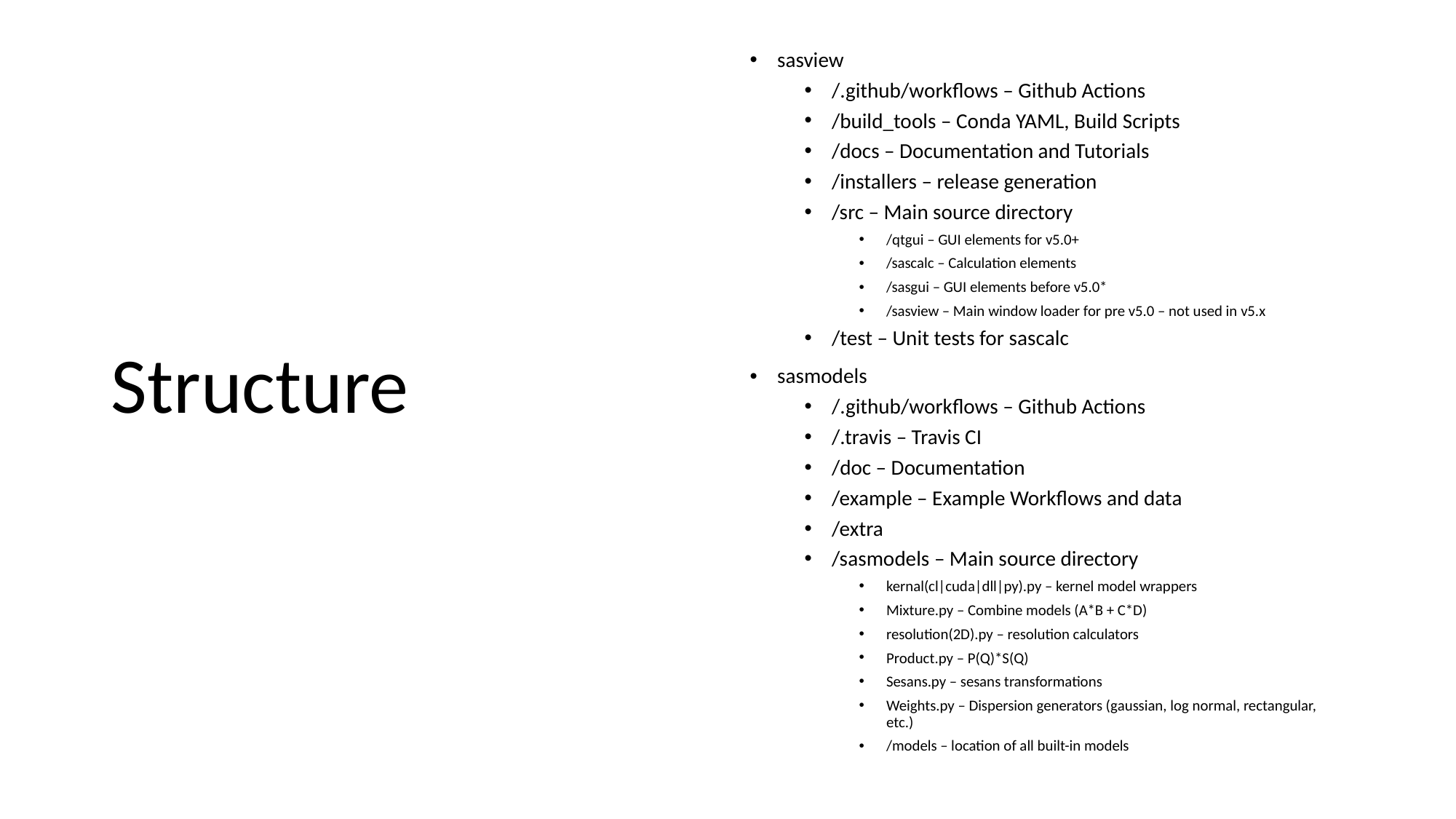

sasview
/.github/workflows – Github Actions
/build_tools – Conda YAML, Build Scripts
/docs – Documentation and Tutorials
/installers – release generation
/src – Main source directory
/qtgui – GUI elements for v5.0+
/sascalc – Calculation elements
/sasgui – GUI elements before v5.0*
/sasview – Main window loader for pre v5.0 – not used in v5.x
/test – Unit tests for sascalc
sasmodels
/.github/workflows – Github Actions
/.travis – Travis CI
/doc – Documentation
/example – Example Workflows and data
/extra
/sasmodels – Main source directory
kernal(cl|cuda|dll|py).py – kernel model wrappers
Mixture.py – Combine models (A*B + C*D)
resolution(2D).py – resolution calculators
Product.py – P(Q)*S(Q)
Sesans.py – sesans transformations
Weights.py – Dispersion generators (gaussian, log normal, rectangular, etc.)
/models – location of all built-in models

# Structure